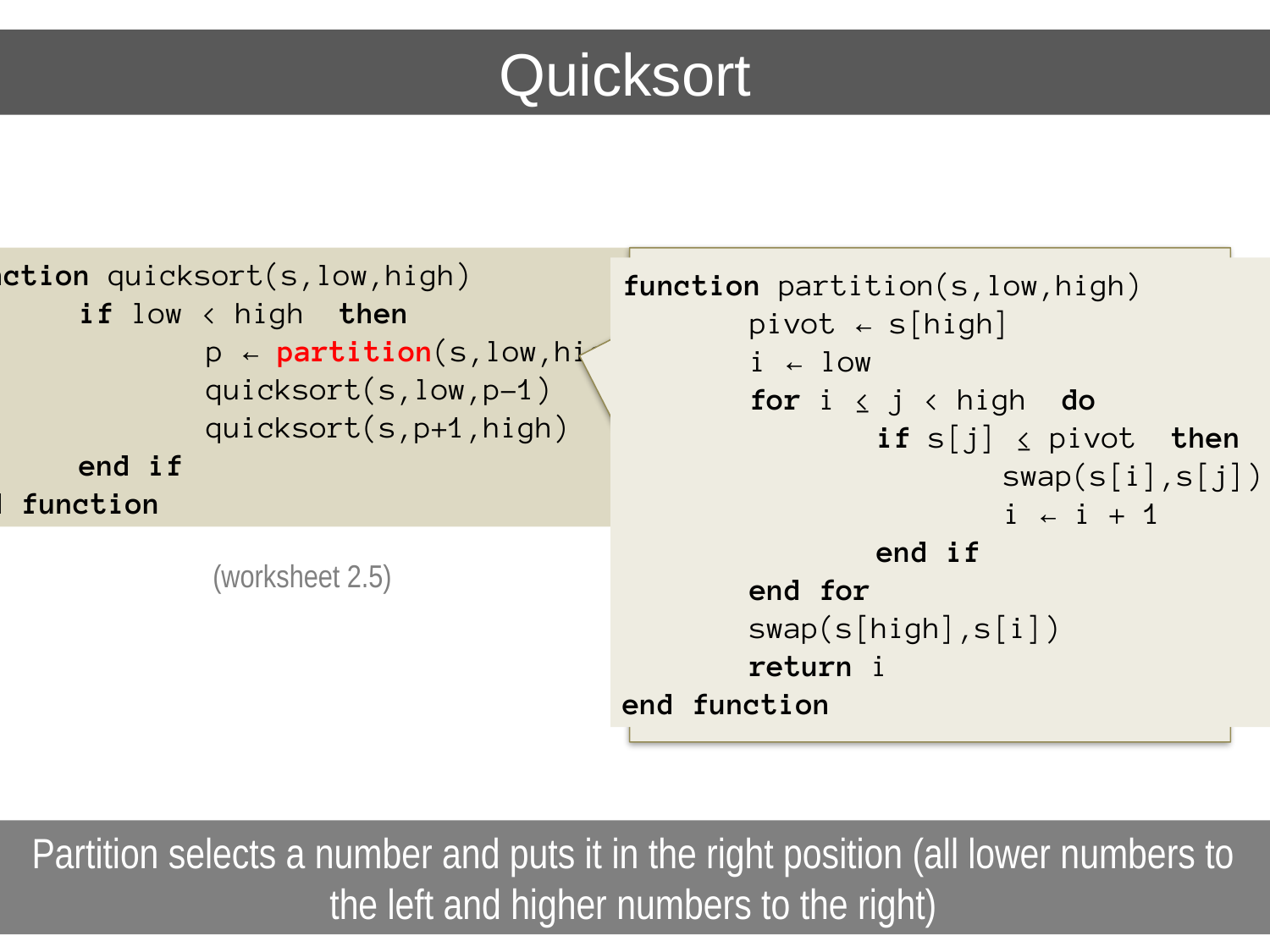

# Quicksort
function quicksort(s,low,high)
	if low < high  then
		p ← partition(s,low,high)
		quicksort(s,low,p-1)
		quicksort(s,p+1,high)
	end if
end function

function partition(s,low,high)
	pivot ← s[high]
	i ← low
 	for i ≤ j < high  do
		if s[j] ≤ pivot  then
			swap(s[i],s[j])
			i ← i + 1
 		end if
	end for
	swap(s[high],s[i])
	return i
end function
(worksheet 2.5)
Partition selects a number and puts it in the right position (all lower numbers to the left and higher numbers to the right)